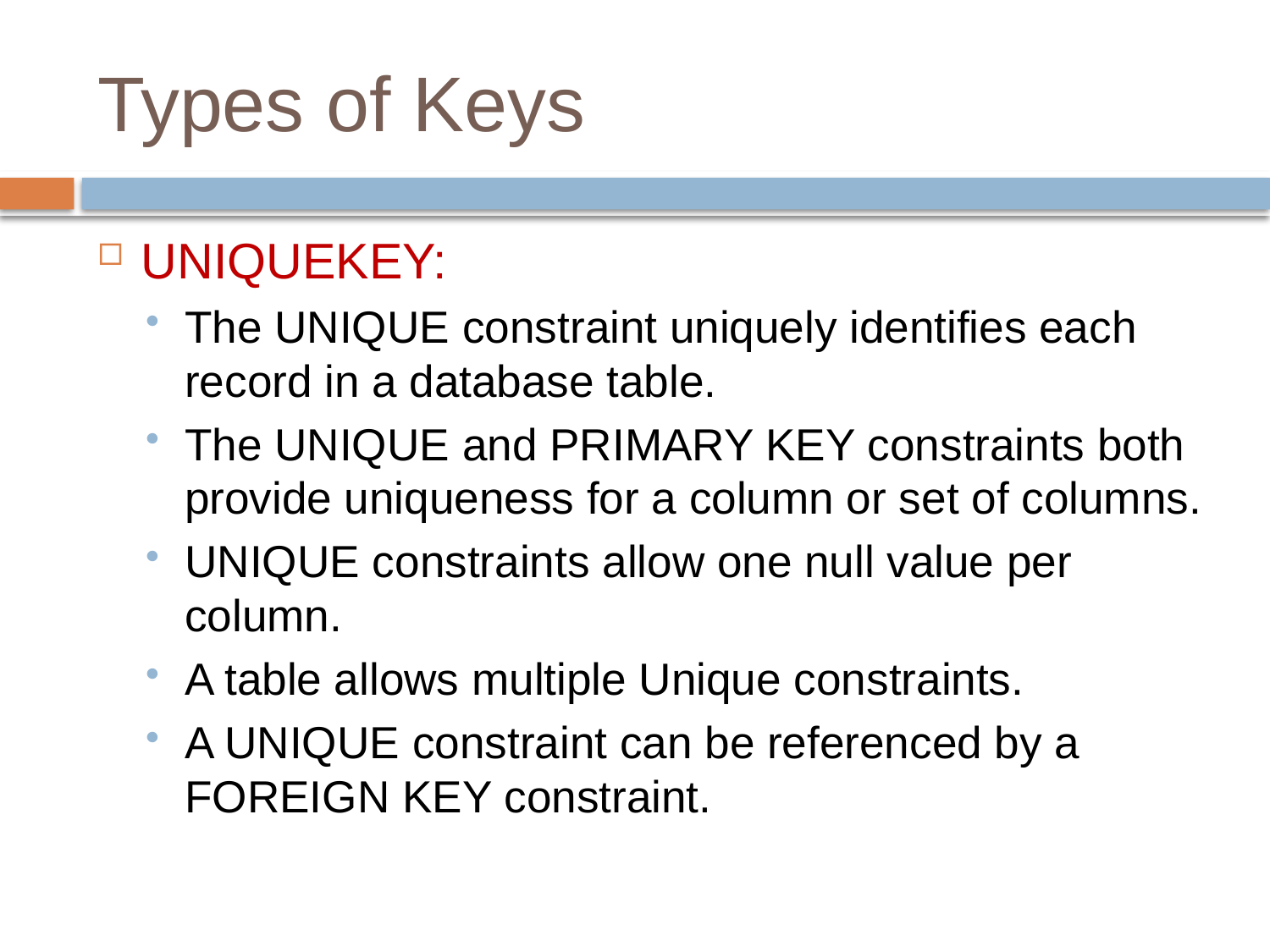

# Types of Keys
UNIQUEKEY:
The UNIQUE constraint uniquely identifies each record in a database table.
The UNIQUE and PRIMARY KEY constraints both provide uniqueness for a column or set of columns.
UNIQUE constraints allow one null value per column.
A table allows multiple Unique constraints.
A UNIQUE constraint can be referenced by a FOREIGN KEY constraint.